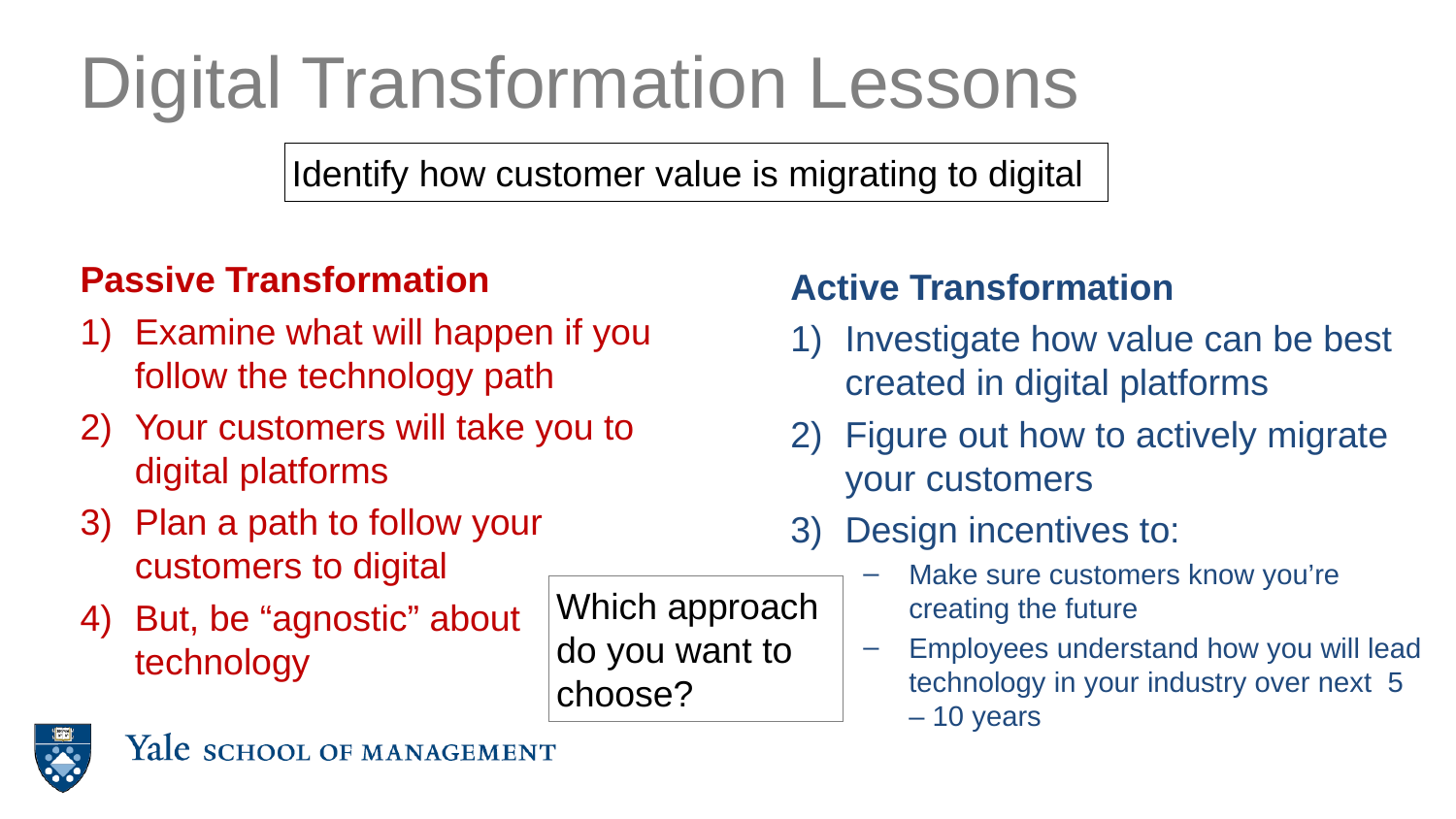

# Digital Transformation Lessons
Identify how customer value is migrating to digital
Passive Transformation
Examine what will happen if you follow the technology path
Your customers will take you to digital platforms
Plan a path to follow your customers to digital
But, be “agnostic” about technology
Active Transformation
Investigate how value can be best created in digital platforms
Figure out how to actively migrate your customers
Design incentives to:
Make sure customers know you’re creating the future
Employees understand how you will lead technology in your industry over next  5 – 10 years
Which approach do you want to choose?